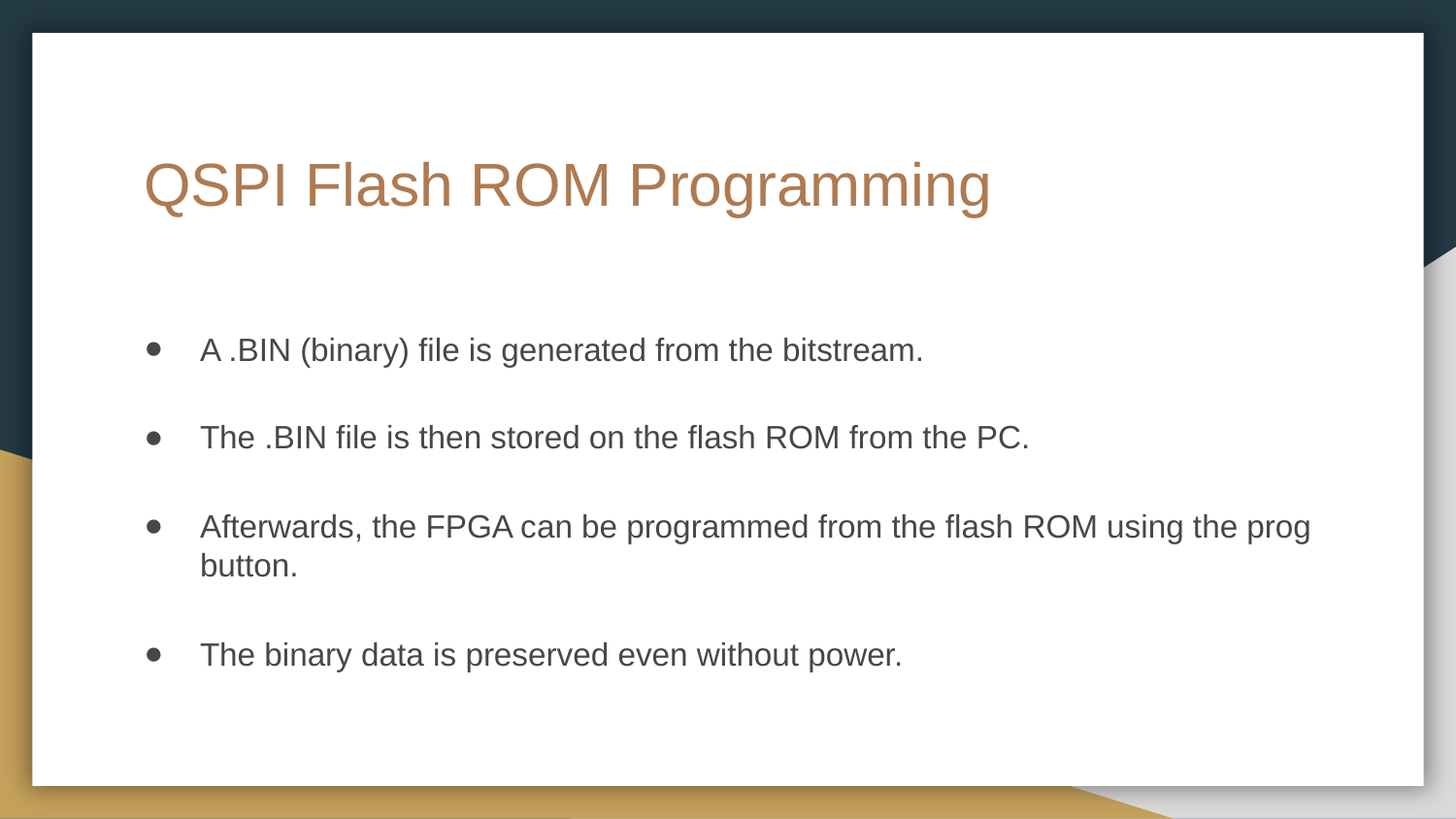

# QSPI Flash ROM Programming

A .BIN (binary) file is generated from the bitstream.

The .BIN file is then stored on the flash ROM from the PC.

Afterwards, the FPGA can be programmed from the flash ROM using the prog button.

The binary data is preserved even without power.